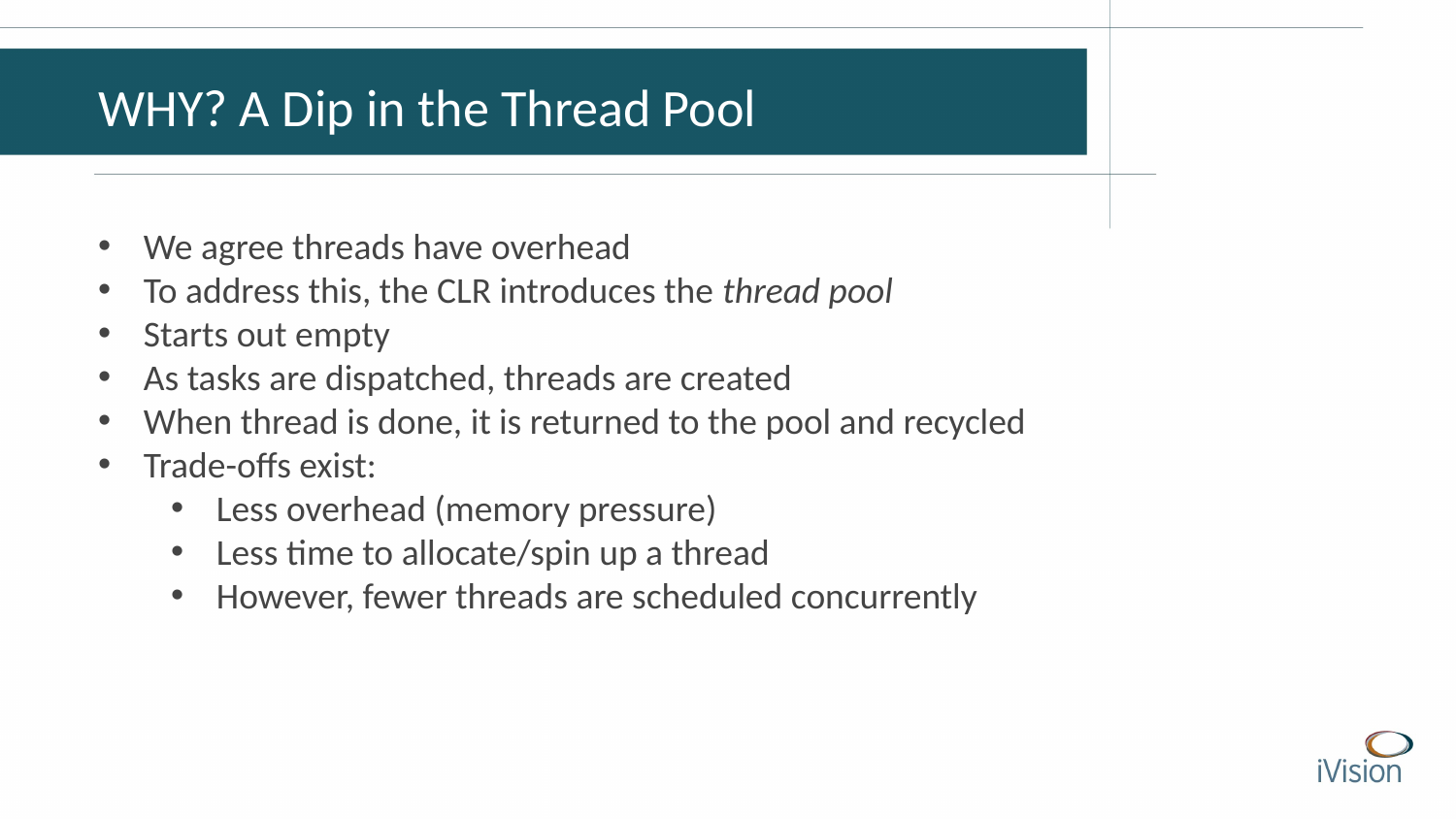

WHY? A Dip in the Thread Pool
We agree threads have overhead
To address this, the CLR introduces the thread pool
Starts out empty
As tasks are dispatched, threads are created
When thread is done, it is returned to the pool and recycled
Trade-offs exist:
Less overhead (memory pressure)
Less time to allocate/spin up a thread
However, fewer threads are scheduled concurrently